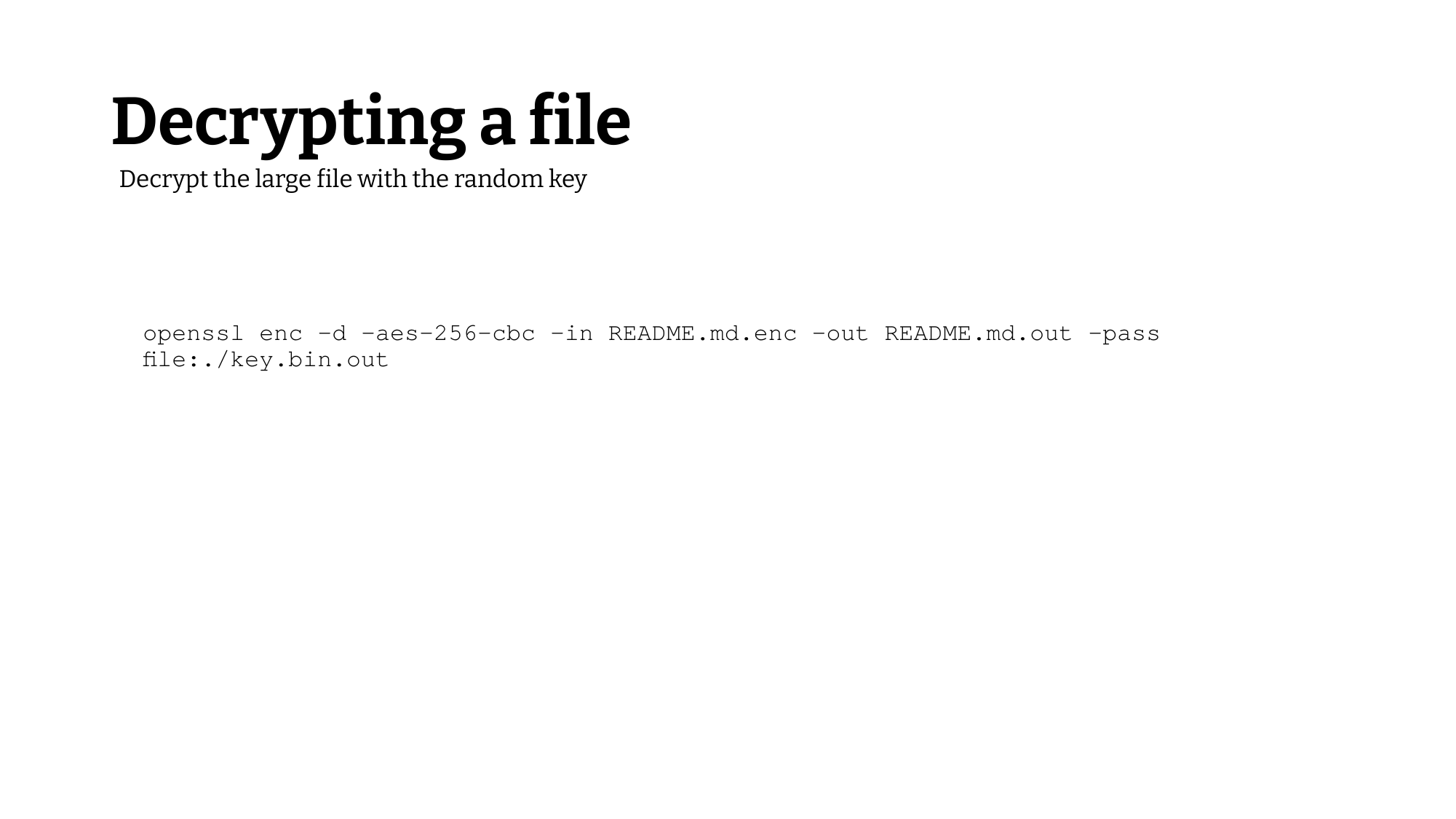

# Decrypting a file
Decrypt the large file with the random key
openssl enc -d -aes-256-cbc -in README.md.enc -out README.md.out -pass file:./key.bin.out